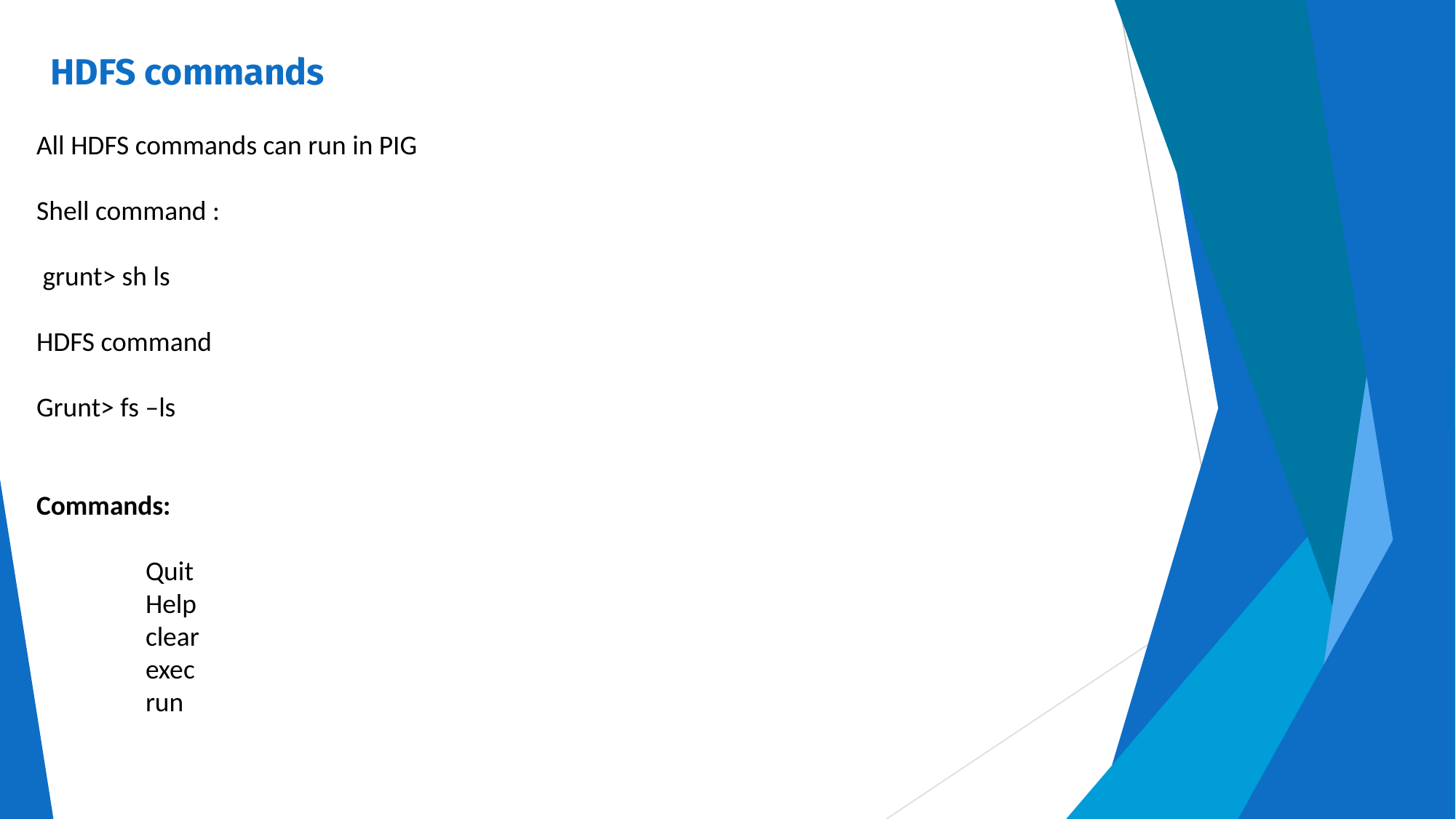

# HDFS commands
All HDFS commands can run in PIG

Shell command :

 grunt> sh ls

HDFS command

Grunt> fs –ls

Commands:

	Quit
	Help
	clear
	exec
	run